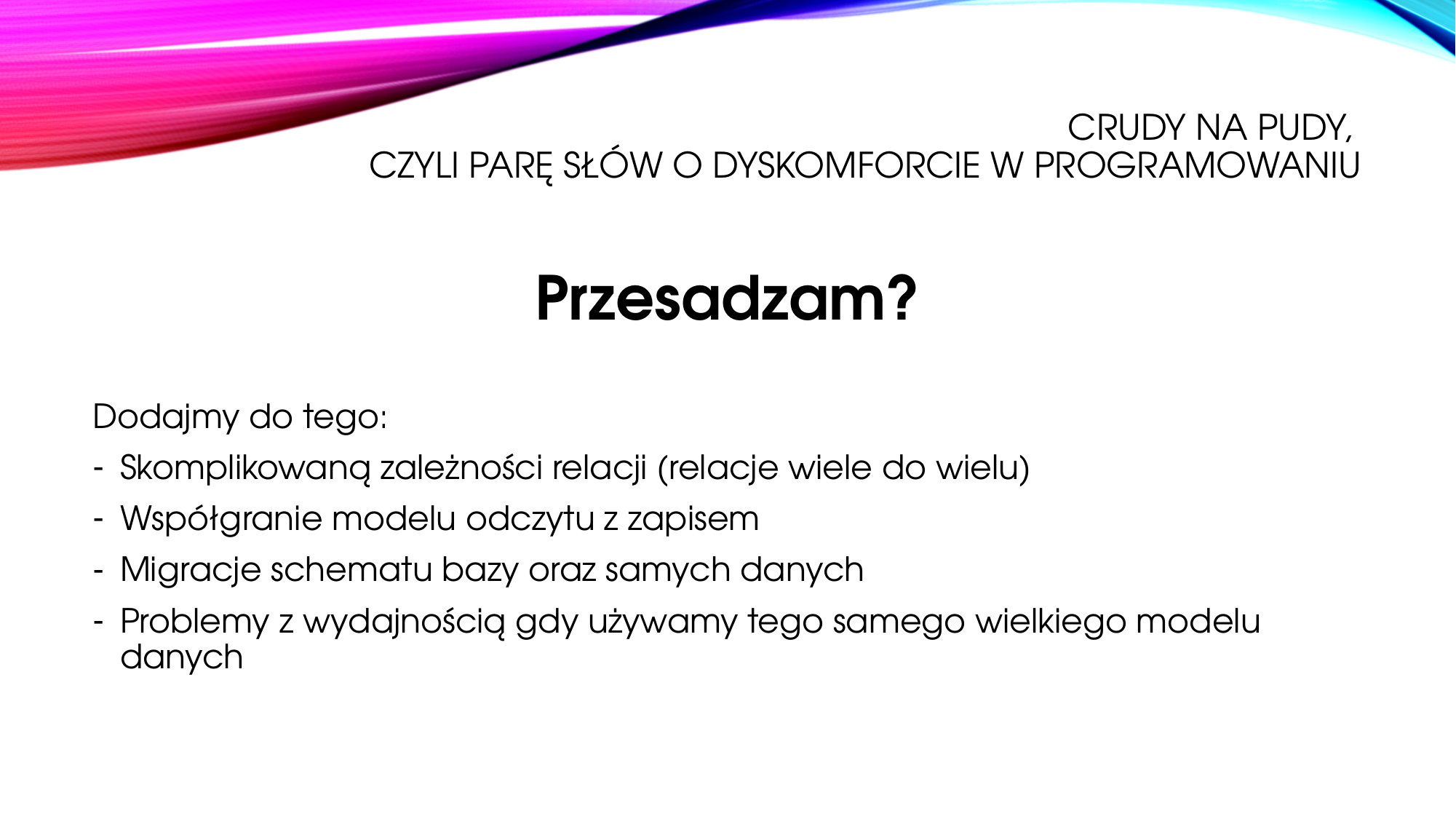

# CRUDY na pudy, czyli parę słów o dyskomforcie w programowaniu
Przesadzam?

Dodajmy do tego:
Skomplikowaną zależności relacji (relacje wiele do wielu)
Współgranie modelu odczytu z zapisem
Migracje schematu bazy oraz samych danych
Problemy z wydajnością gdy używamy tego samego wielkiego modelu danych